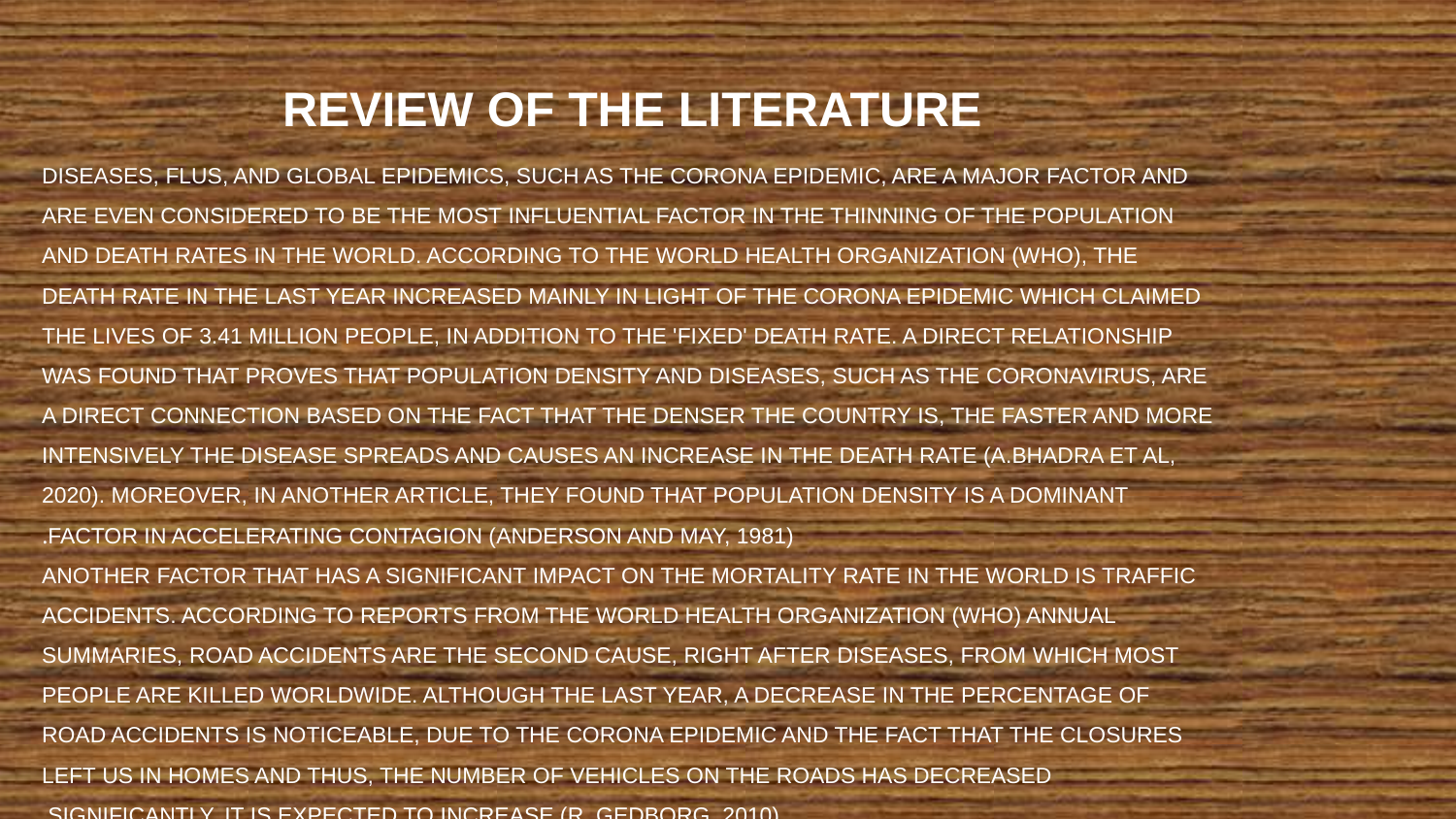

# Review of the Literature
Diseases, flus, and global epidemics, such as the corona epidemic, are a major factor and are even considered to be the most influential factor in the thinning of the population and death rates in the world. According to the World Health Organization (WHO), the death rate in the last year increased mainly in light of the corona epidemic which claimed the lives of 3.41 million people, in addition to the 'fixed' death rate. A direct relationship was found that proves that population density and diseases, such as the coronavirus, are A direct connection based on the fact that the denser the country is, the faster and more intensively the disease spreads and causes an increase in the death rate (A.Bhadra et al, 2020). Moreover, in another article, they found that population density is a dominant factor in accelerating contagion (Anderson and May, 1981).
Another factor that has a significant impact on the mortality rate in the world is traffic accidents. According to reports from the World Health Organization (WHO) annual summaries, road accidents are the second cause, right after diseases, from which most people are killed worldwide. Although the last year, a decrease in the percentage of road accidents is noticeable, due to the corona epidemic and the fact that the closures left us in homes and thus, the number of vehicles on the roads has decreased significantly, it is expected to increase (R. Gedborg, 2010).